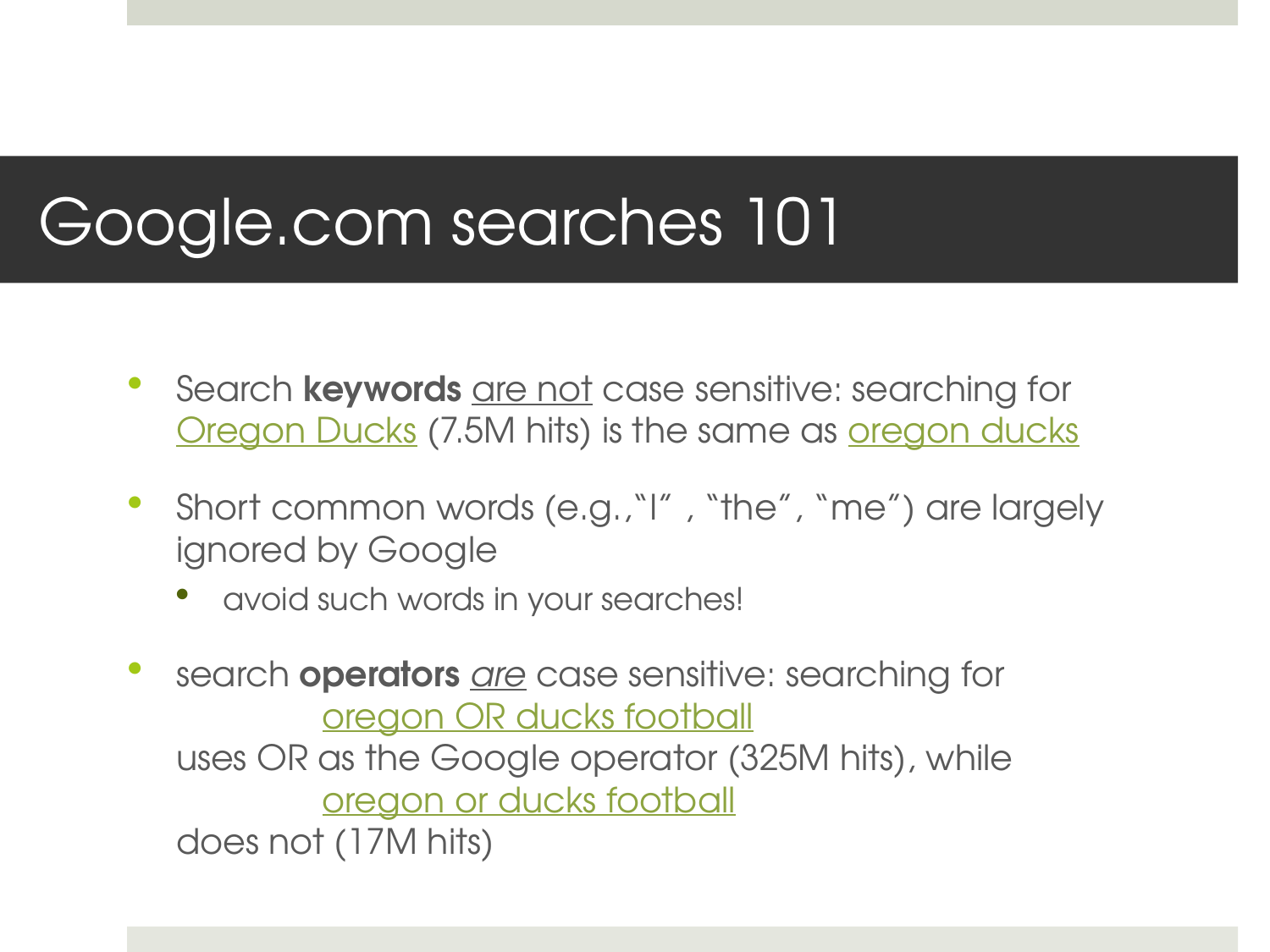

# Google.com searches 101
Search keywords are not case sensitive: searching for Oregon Ducks (7.5M hits) is the same as oregon ducks
Short common words (e.g.,“I” , “the”, “me”) are largely ignored by Google
avoid such words in your searches!
search operators are case sensitive: searching for
               oregon OR ducks football
uses OR as the Google operator (325M hits), while
               oregon or ducks football
does not (17M hits)